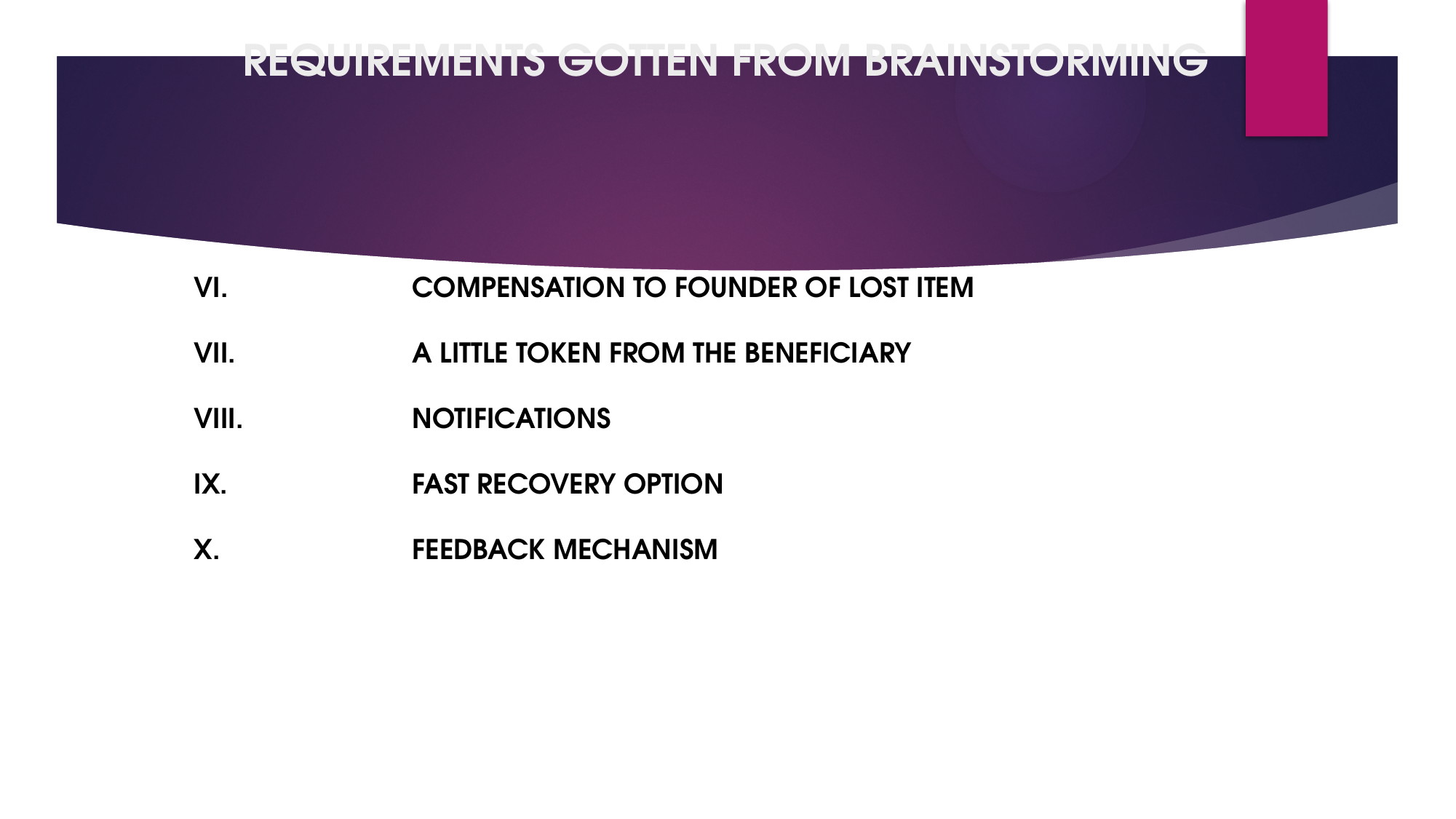

# REQUIREMENTS GOTTEN FROM BRAINSTORMING

VI.		COMPENSATION TO FOUNDER OF LOST ITEM

VII. 		A LITTLE TOKEN FROM THE BENEFICIARY

VIII.		NOTIFICATIONS

IX.		FAST RECOVERY OPTION

X.		FEEDBACK MECHANISM